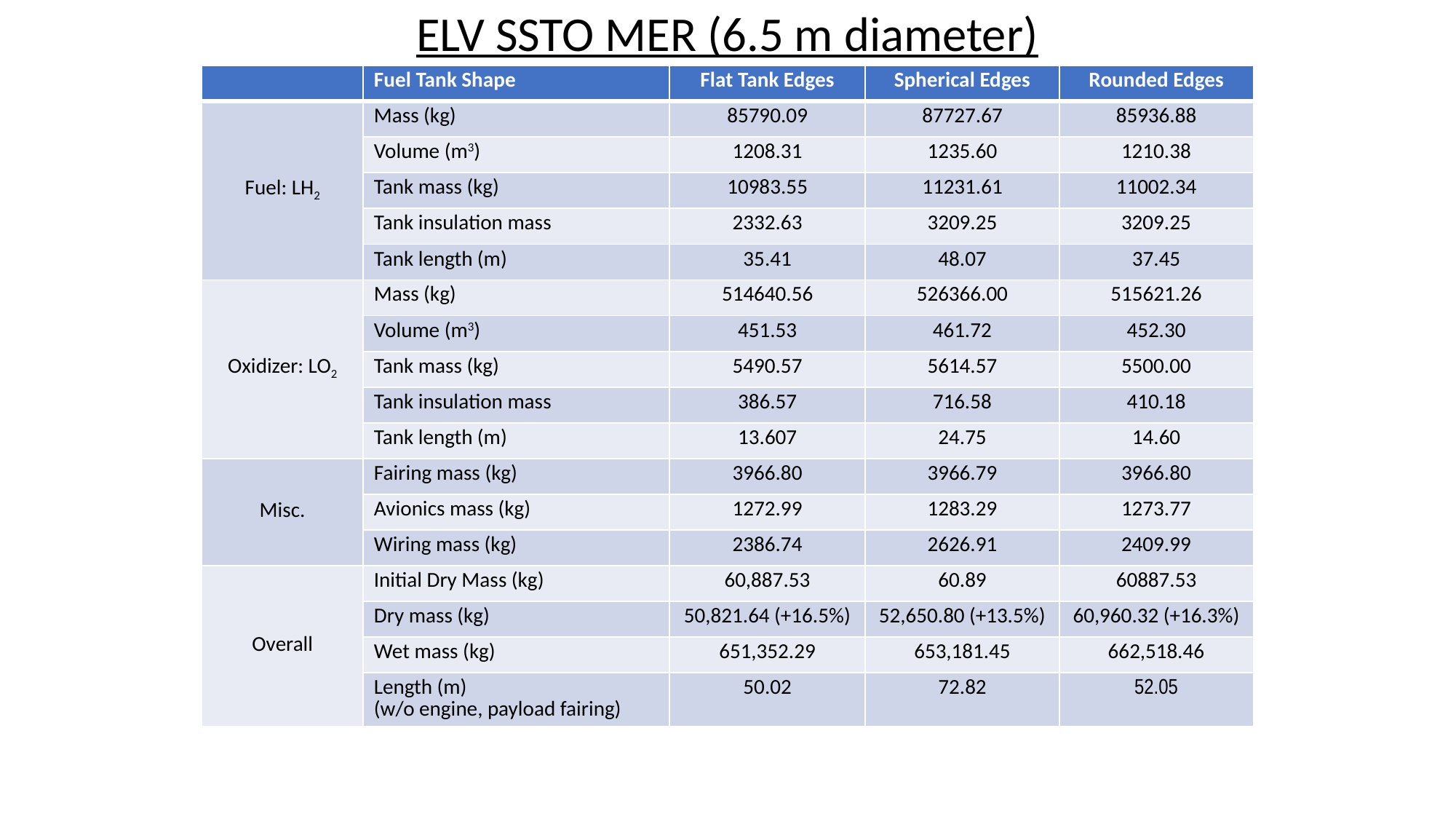

ELV SSTO MER (6.5 m diameter)
|  | Fuel Tank Shape | Flat Tank Edges | Spherical Edges | Rounded Edges |
| --- | --- | --- | --- | --- |
| Fuel: LH2 | Mass (kg) | 85790.09 | 87727.67 | 85936.88 |
|  | Volume (m3) | 1208.31 | 1235.60 | 1210.38 |
|  | Tank mass (kg) | 10983.55 | 11231.61 | 11002.34 |
|  | Tank insulation mass | 2332.63 | 3209.25 | 3209.25 |
|  | Tank length (m) | 35.41 | 48.07 | 37.45 |
| Oxidizer: LO2 | Mass (kg) | 514640.56 | 526366.00 | 515621.26 |
|  | Volume (m3) | 451.53 | 461.72 | 452.30 |
|  | Tank mass (kg) | 5490.57 | 5614.57 | 5500.00 |
|  | Tank insulation mass | 386.57 | 716.58 | 410.18 |
|  | Tank length (m) | 13.607 | 24.75 | 14.60 |
| Misc. | Fairing mass (kg) | 3966.80 | 3966.79 | 3966.80 |
|  | Avionics mass (kg) | 1272.99 | 1283.29 | 1273.77 |
|  | Wiring mass (kg) | 2386.74 | 2626.91 | 2409.99 |
| Overall | Initial Dry Mass (kg) | 60,887.53 | 60.89 | 60887.53 |
|  | Dry mass (kg) | 50,821.64 (+16.5%) | 52,650.80 (+13.5%) | 60,960.32 (+16.3%) |
|  | Wet mass (kg) | 651,352.29 | 653,181.45 | 662,518.46 |
|  | Length (m) (w/o engine, payload fairing) | 50.02 | 72.82 | 52.05 |